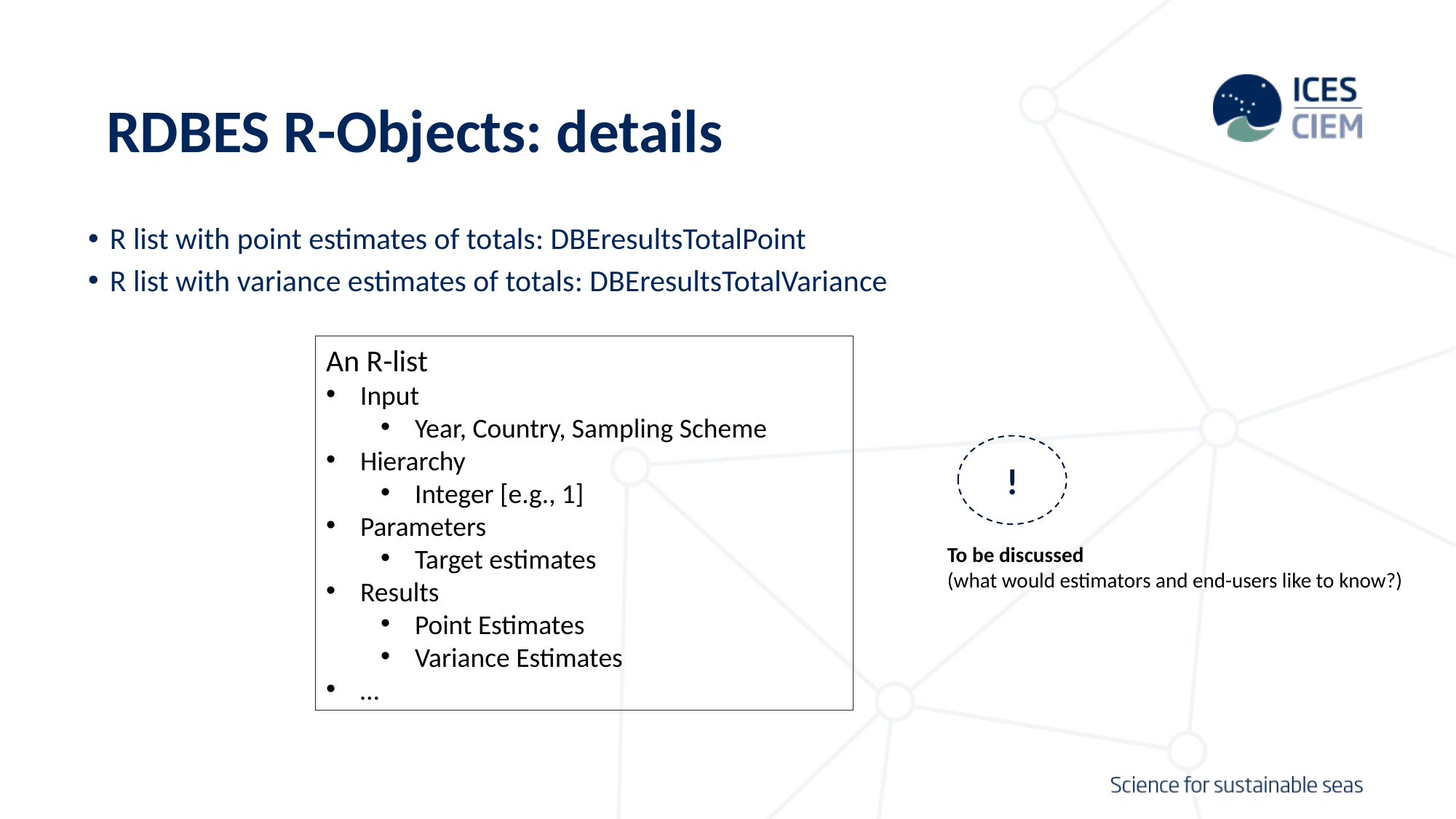

#
RDBES R-Objects: details
R list with point estimates of totals: DBEresultsTotalPoint
R list with variance estimates of totals: DBEresultsTotalVariance

An R-list
Input
Year, Country, Sampling Scheme
Hierarchy
Integer [e.g., 1]
Parameters
Target estimates
Results
Point Estimates
Variance Estimates
…
!
To be discussed
(what would estimators and end-users like to know?)